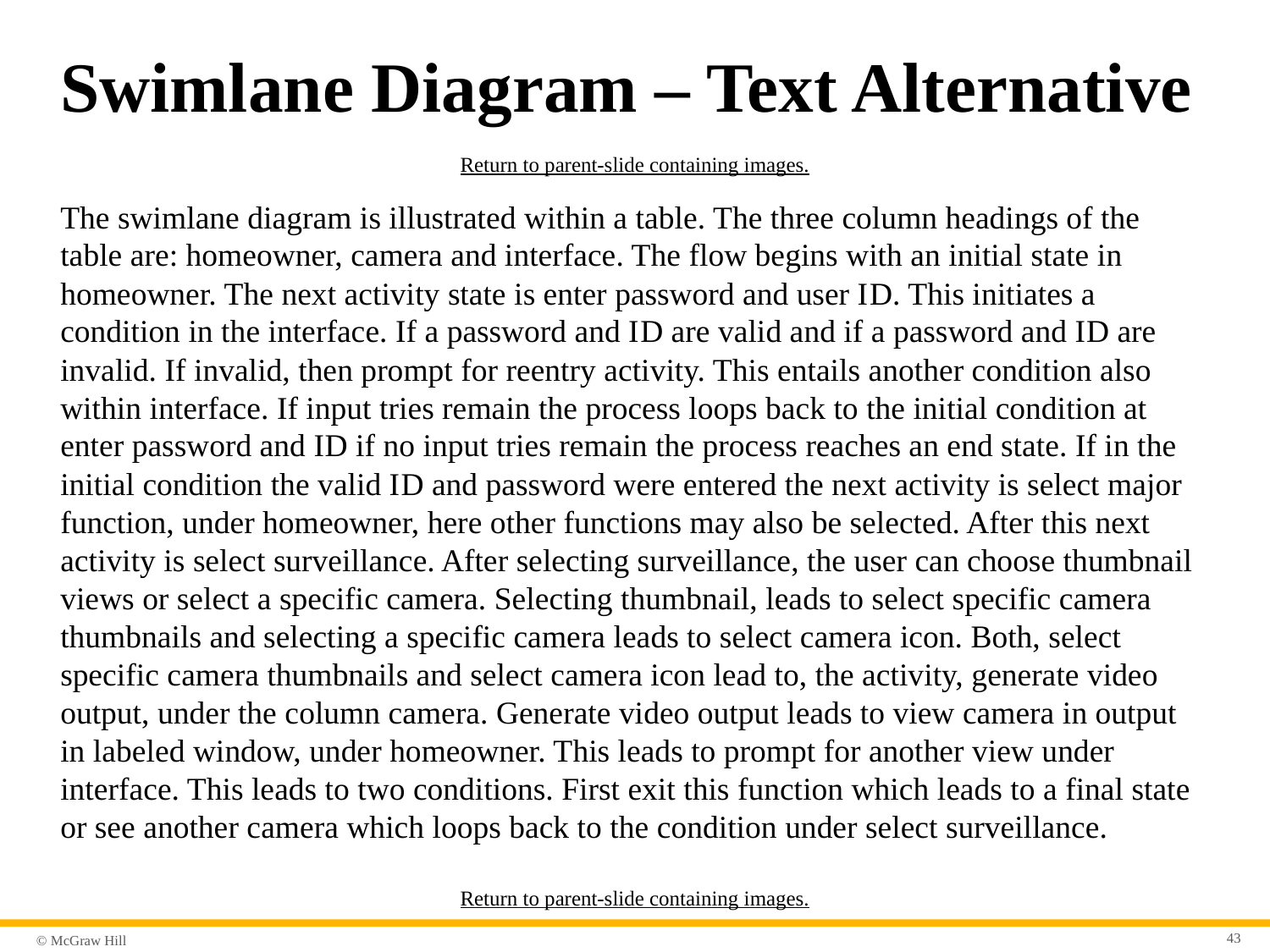

# Swimlane Diagram – Text Alternative
Return to parent-slide containing images.
The swimlane diagram is illustrated within a table. The three column headings of the table are: homeowner, camera and interface. The flow begins with an initial state in homeowner. The next activity state is enter password and user I D. This initiates a condition in the interface. If a password and I D are valid and if a password and I D are invalid. If invalid, then prompt for reentry activity. This entails another condition also within interface. If input tries remain the process loops back to the initial condition at enter password and I D if no input tries remain the process reaches an end state. If in the initial condition the valid I D and password were entered the next activity is select major function, under homeowner, here other functions may also be selected. After this next activity is select surveillance. After selecting surveillance, the user can choose thumbnail views or select a specific camera. Selecting thumbnail, leads to select specific camera thumbnails and selecting a specific camera leads to select camera icon. Both, select specific camera thumbnails and select camera icon lead to, the activity, generate video output, under the column camera. Generate video output leads to view camera in output in labeled window, under homeowner. This leads to prompt for another view under interface. This leads to two conditions. First exit this function which leads to a final state or see another camera which loops back to the condition under select surveillance.
Return to parent-slide containing images.
43